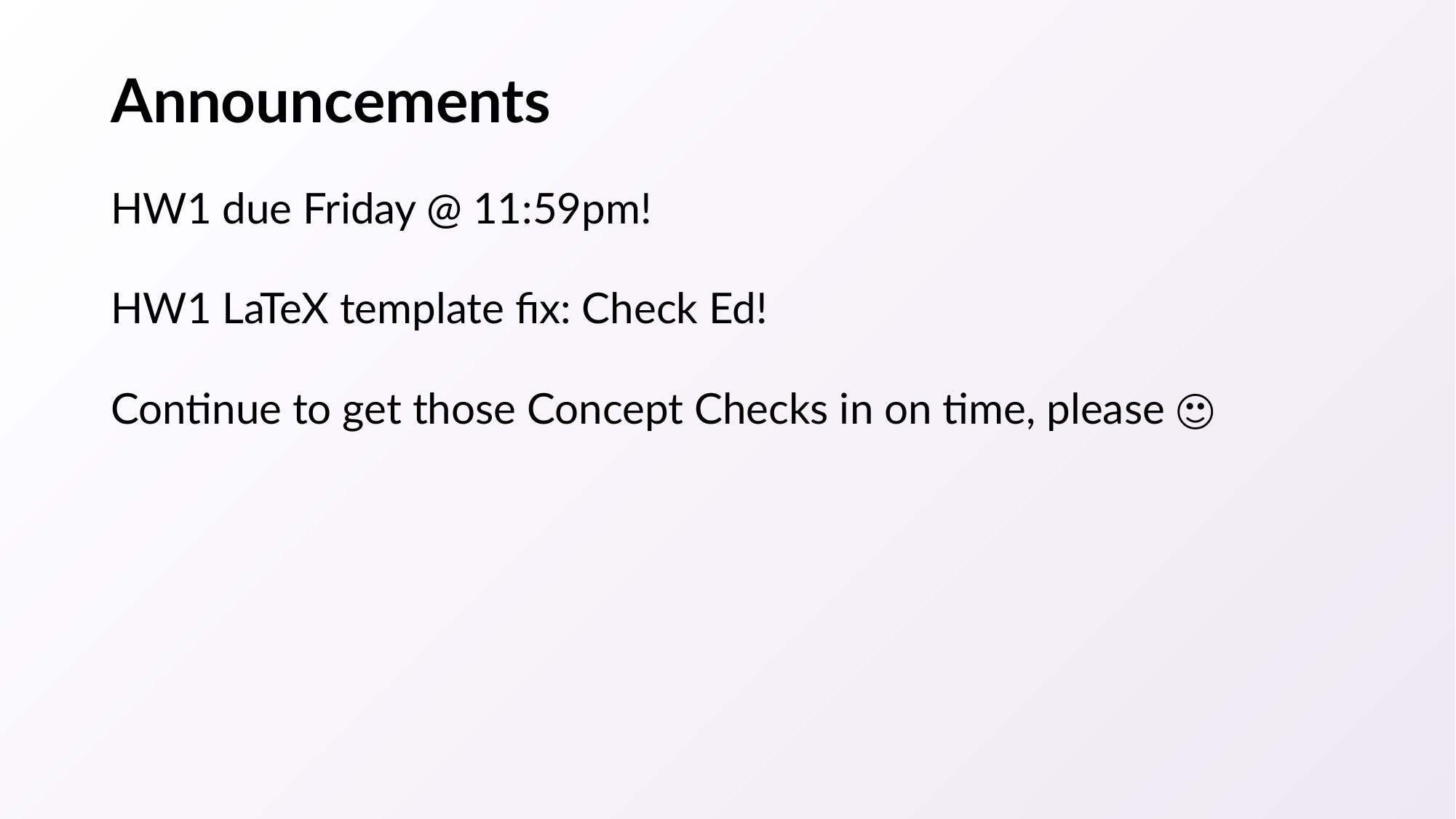

# Announcements
HW1 due Friday @ 11:59pm!
HW1 LaTeX template fix: Check Ed!
Continue to get those Concept Checks in on time, please 🙂